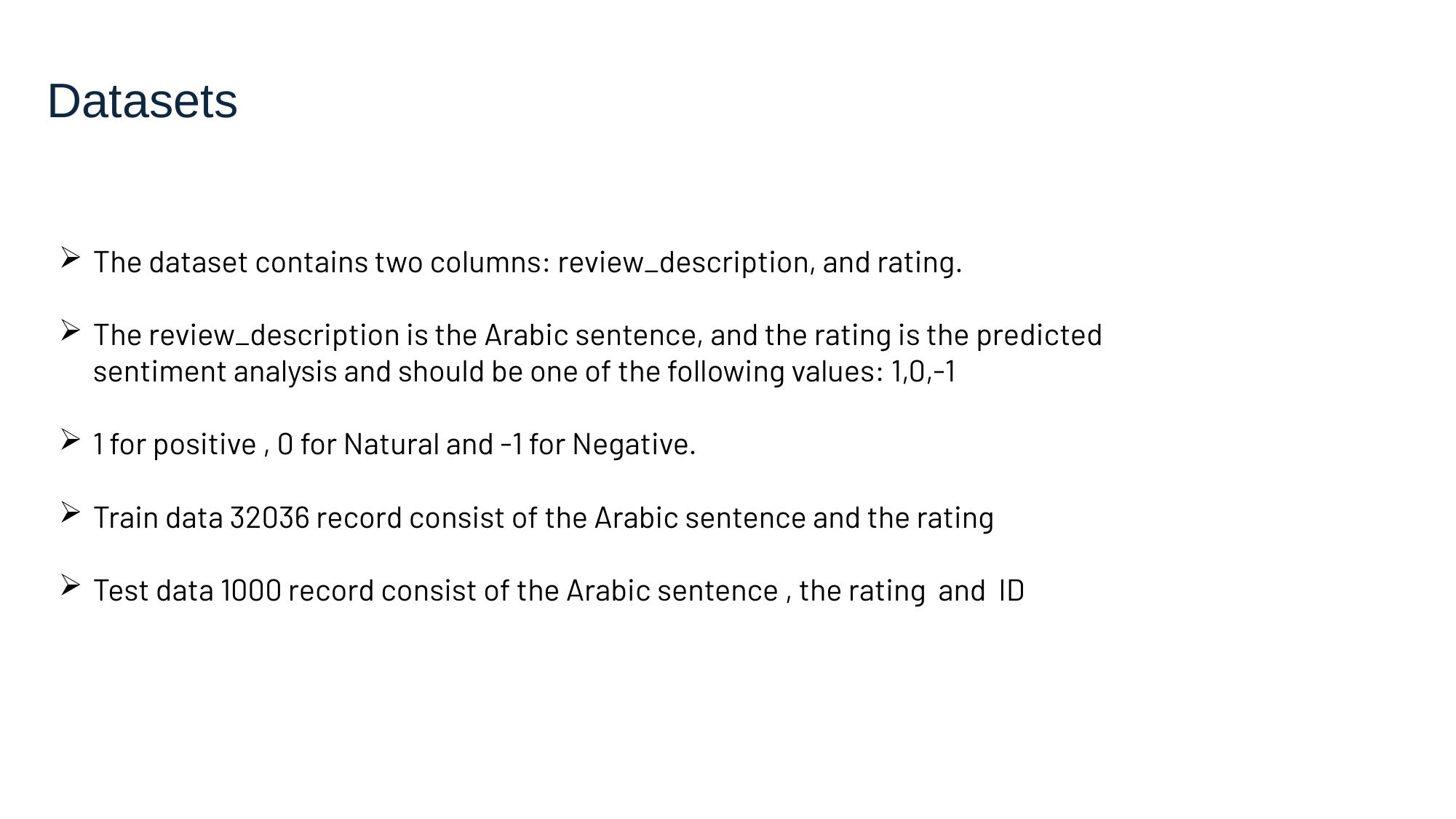

Datasets
The dataset contains two columns: review_description, and rating.

The review_description is the Arabic sentence, and the rating is the predicted sentiment analysis and should be one of the following values: 1,0,-1

1 for positive , 0 for Natural and -1 for Negative.

Train data 32036 record consist of the Arabic sentence and the rating

Test data 1000 record consist of the Arabic sentence , the rating  and  ID